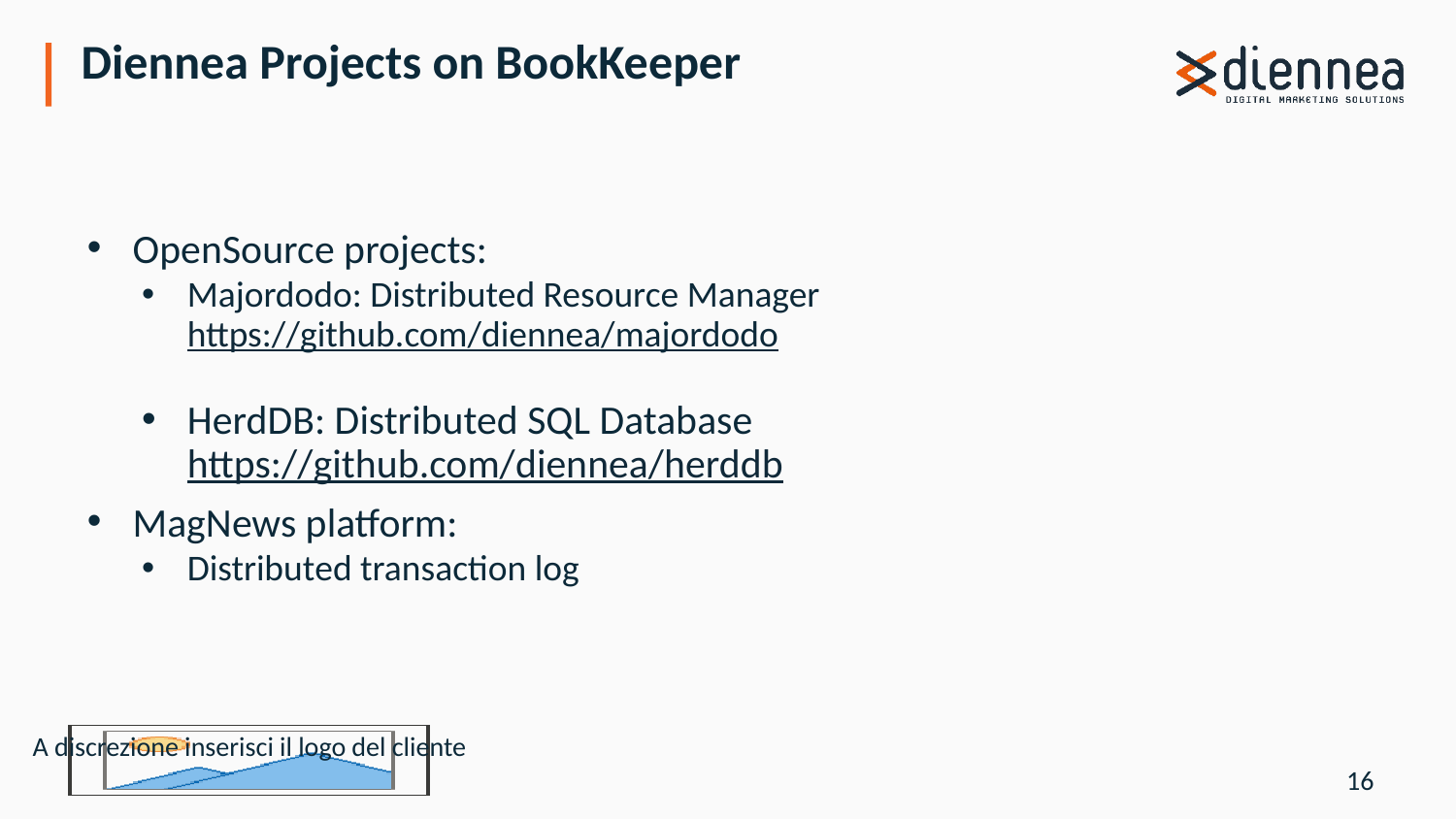

# Diennea Projects on BookKeeper

OpenSource projects:
Majordodo: Distributed Resource Manager
https://github.com/diennea/majordodo
HerdDB: Distributed SQL Database
https://github.com/diennea/herddb
MagNews platform:
Distributed transaction log